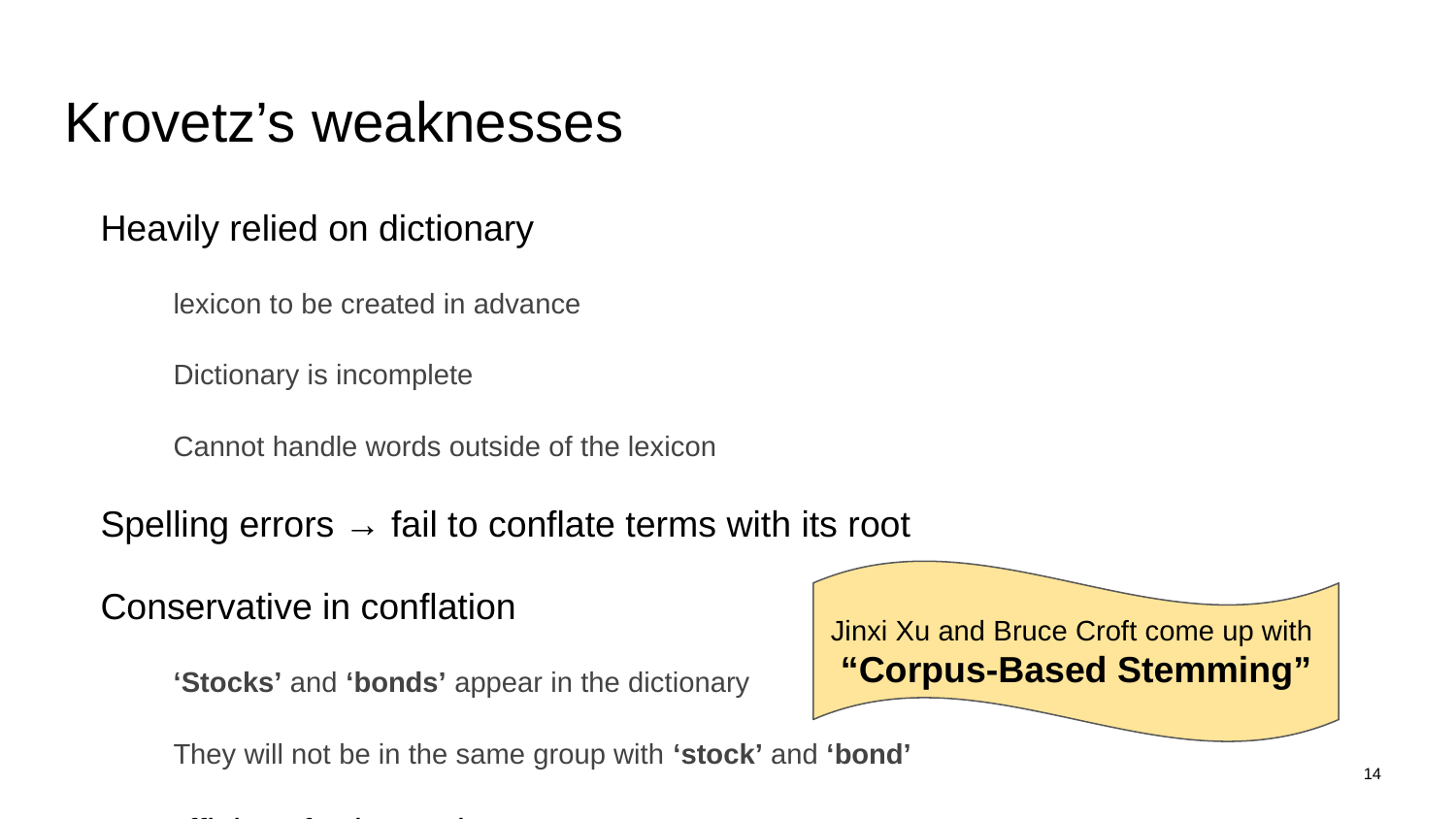

# Krovetz’s weaknesses
Heavily relied on dictionary
lexicon to be created in advance
Dictionary is incomplete
Cannot handle words outside of the lexicon
Spelling errors → fail to conflate terms with its root
Conservative in conflation
‘Stocks’ and ‘bonds’ appear in the dictionary
They will not be in the same group with ‘stock’ and ‘bond’
Not efficient for large documents
Jinxi Xu and Bruce Croft come up with
“Corpus-Based Stemming”
14